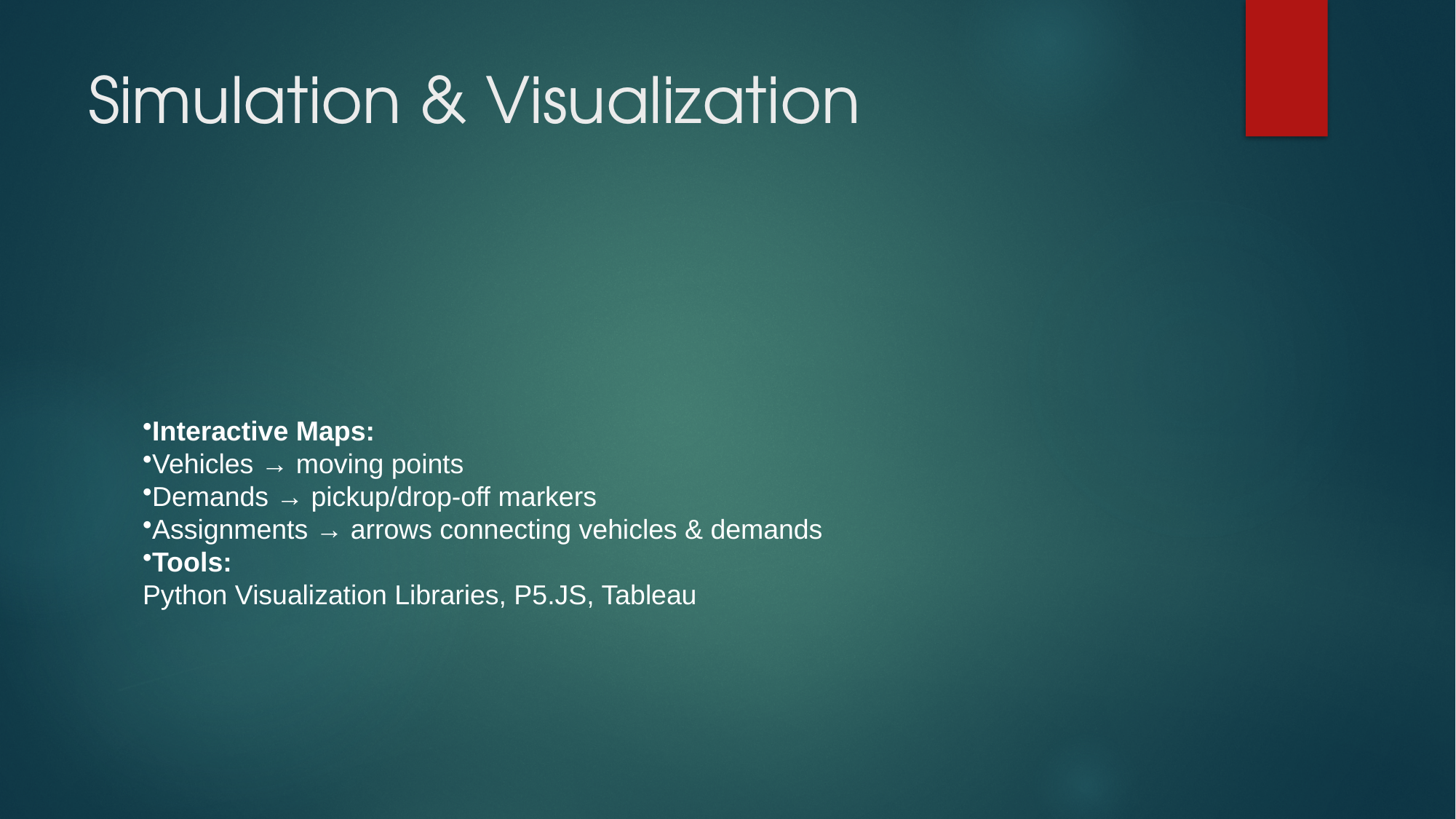

# Simulation & Visualization

Interactive Maps:
Vehicles → moving points
Demands → pickup/drop-off markers
Assignments → arrows connecting vehicles & demands
Tools:
Python Visualization Libraries, P5.JS, Tableau